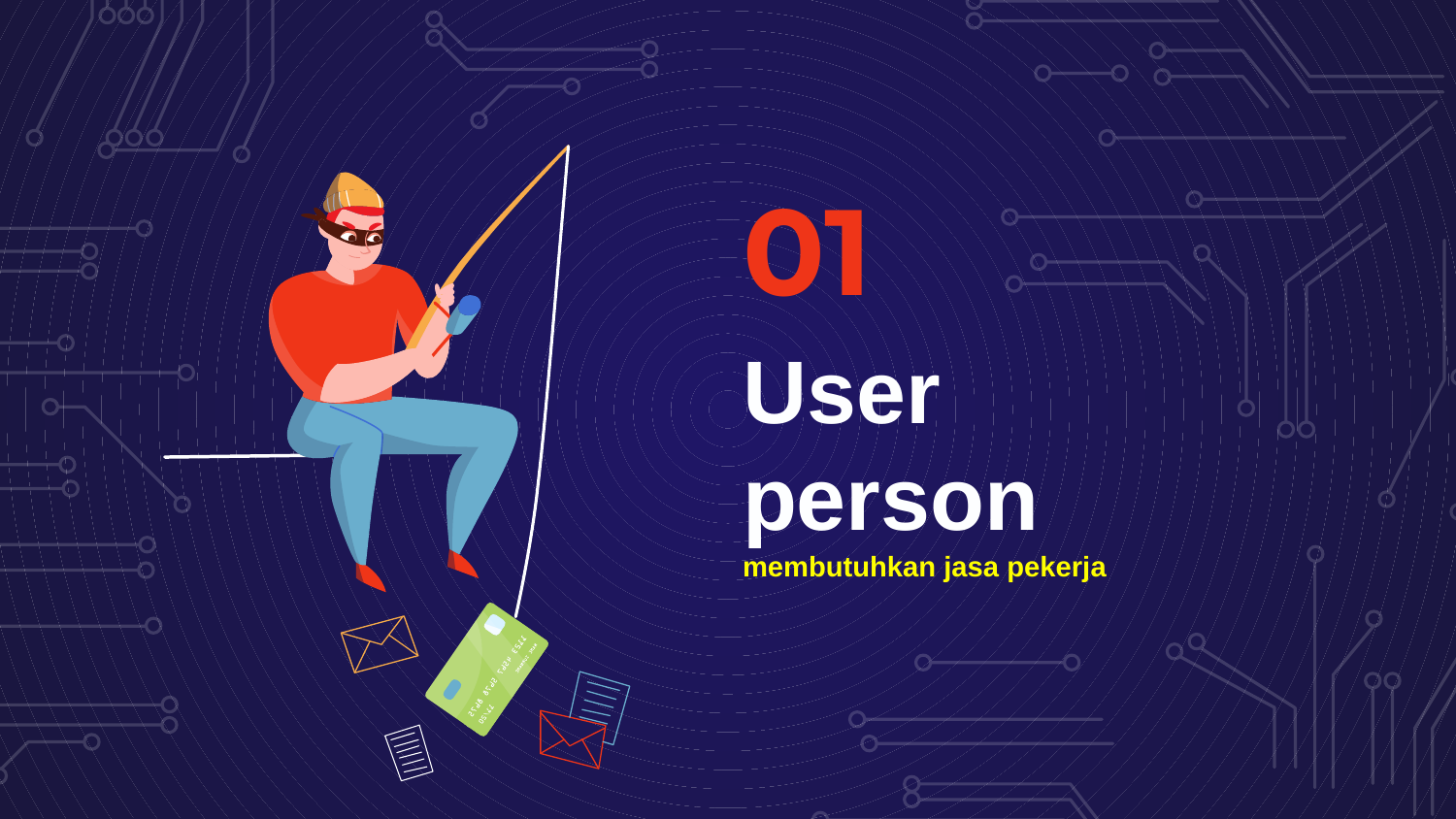

01
# User person membutuhkan jasa pekerja